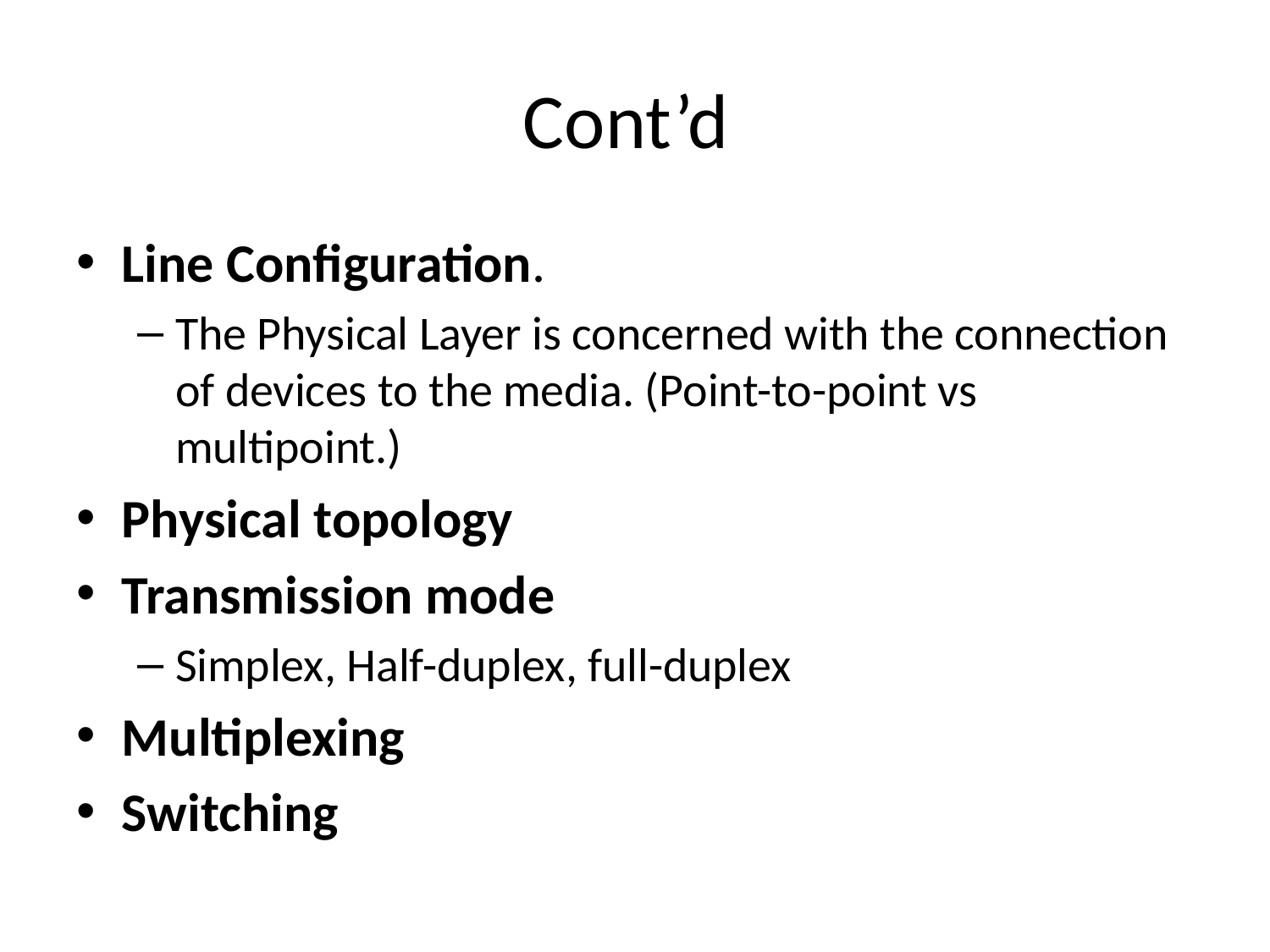

# Cont’d
Line Configuration.
The Physical Layer is concerned with the connection of devices to the media. (Point-to-point vs multipoint.)
Physical topology
Transmission mode
Simplex, Half-duplex, full-duplex
Multiplexing
Switching